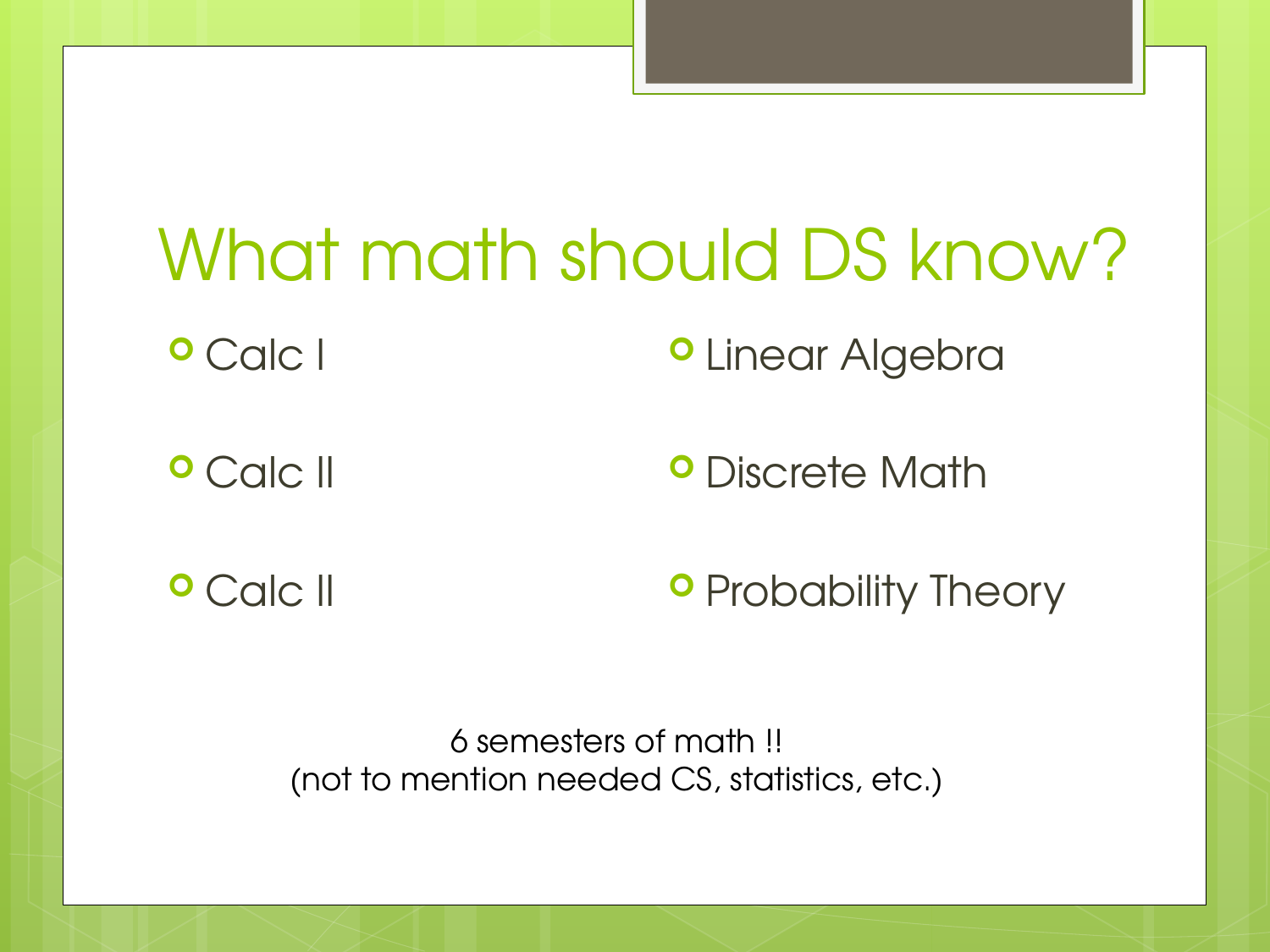

# What math should DS know?
Linear Algebra

Discrete Math

Probability Theory
Calc I

Calc II

Calc II
6 semesters of math !!
(not to mention needed CS, statistics, etc.)